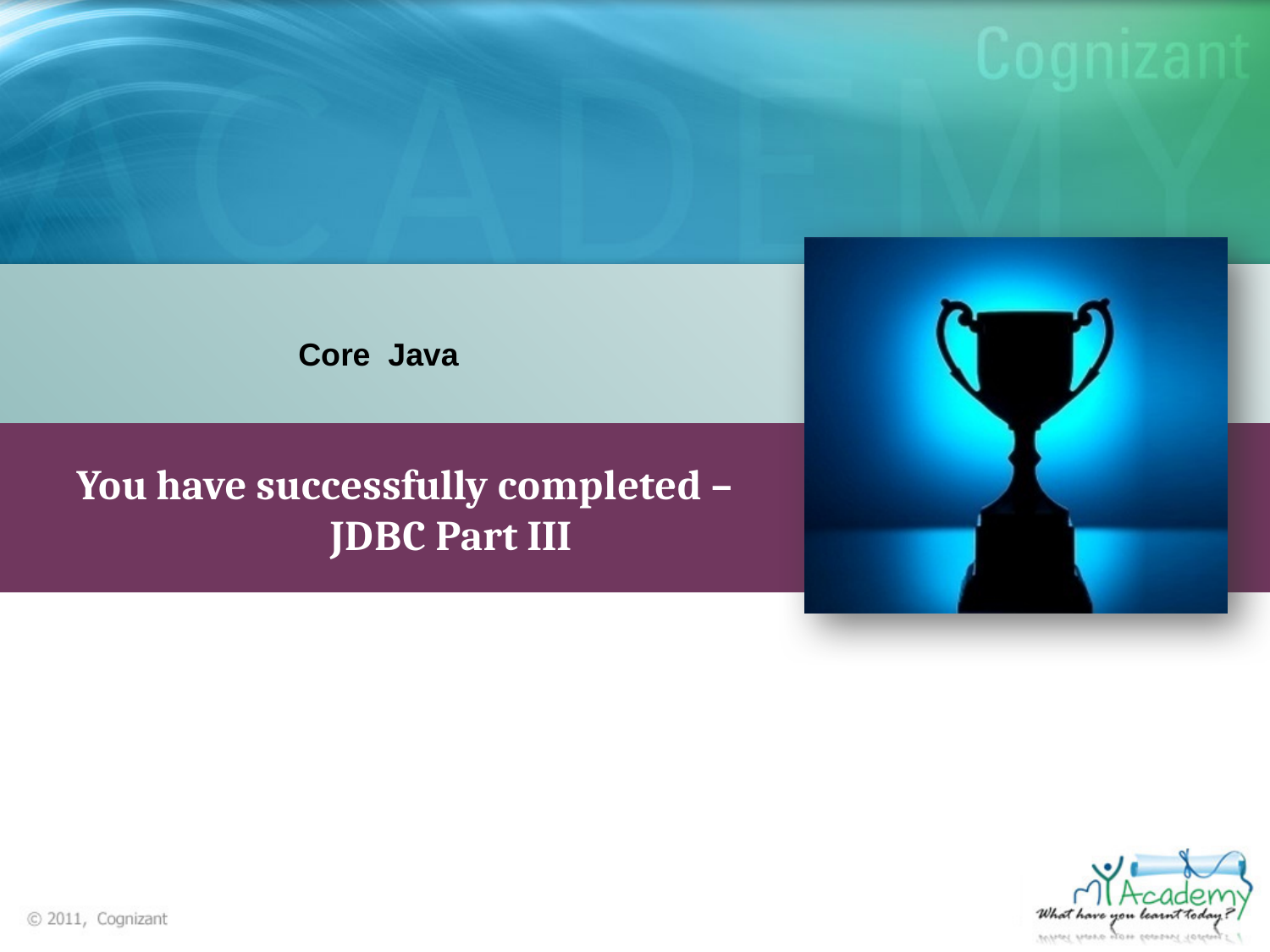

Core  Java
You have successfully completed –
JDBC Part III